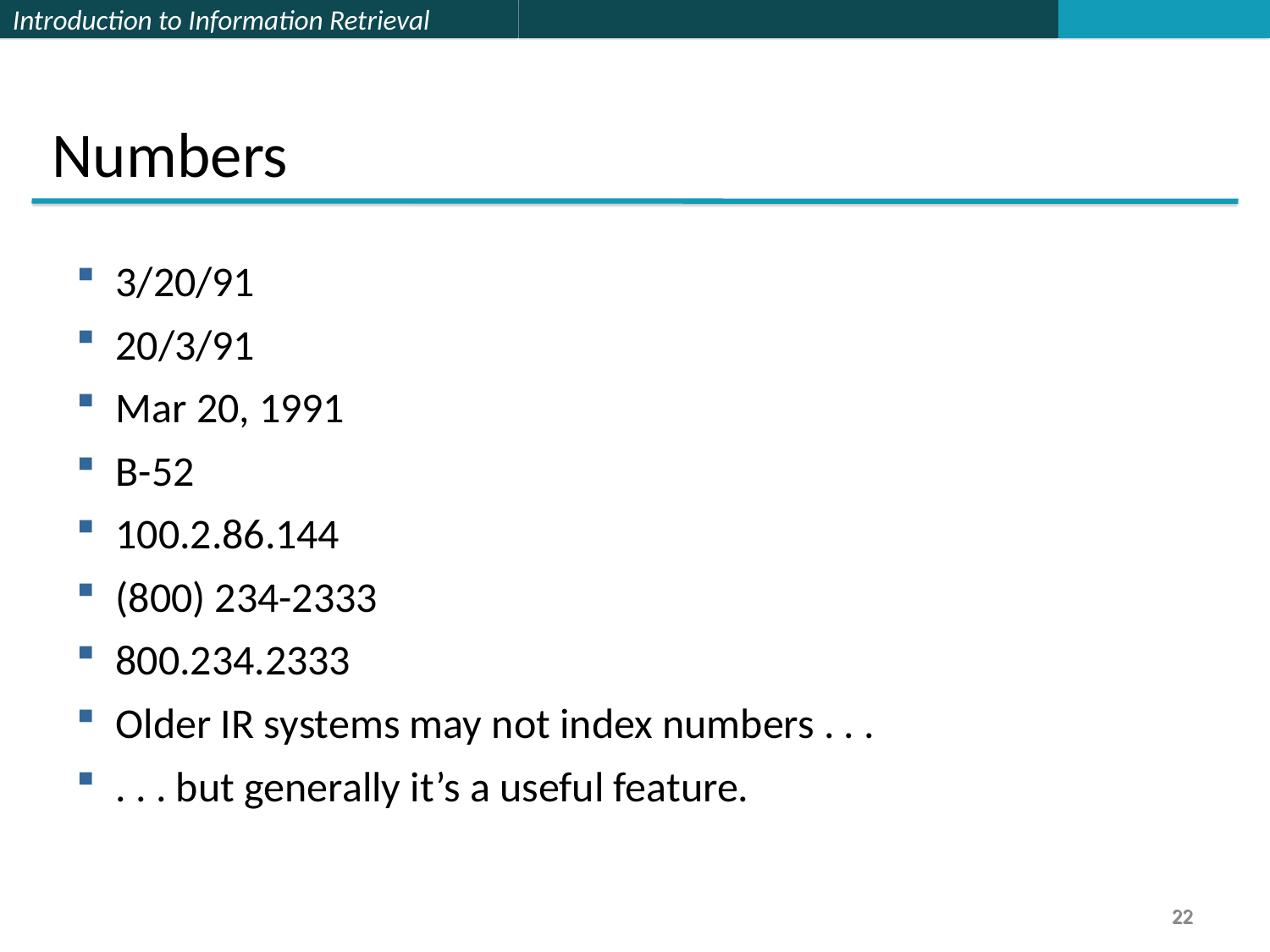

Numbers
3/20/91
20/3/91
Mar 20, 1991
B-52
100.2.86.144
(800) 234-2333
800.234.2333
Older IR systems may not index numbers . . .
. . . but generally it’s a useful feature.
22
22